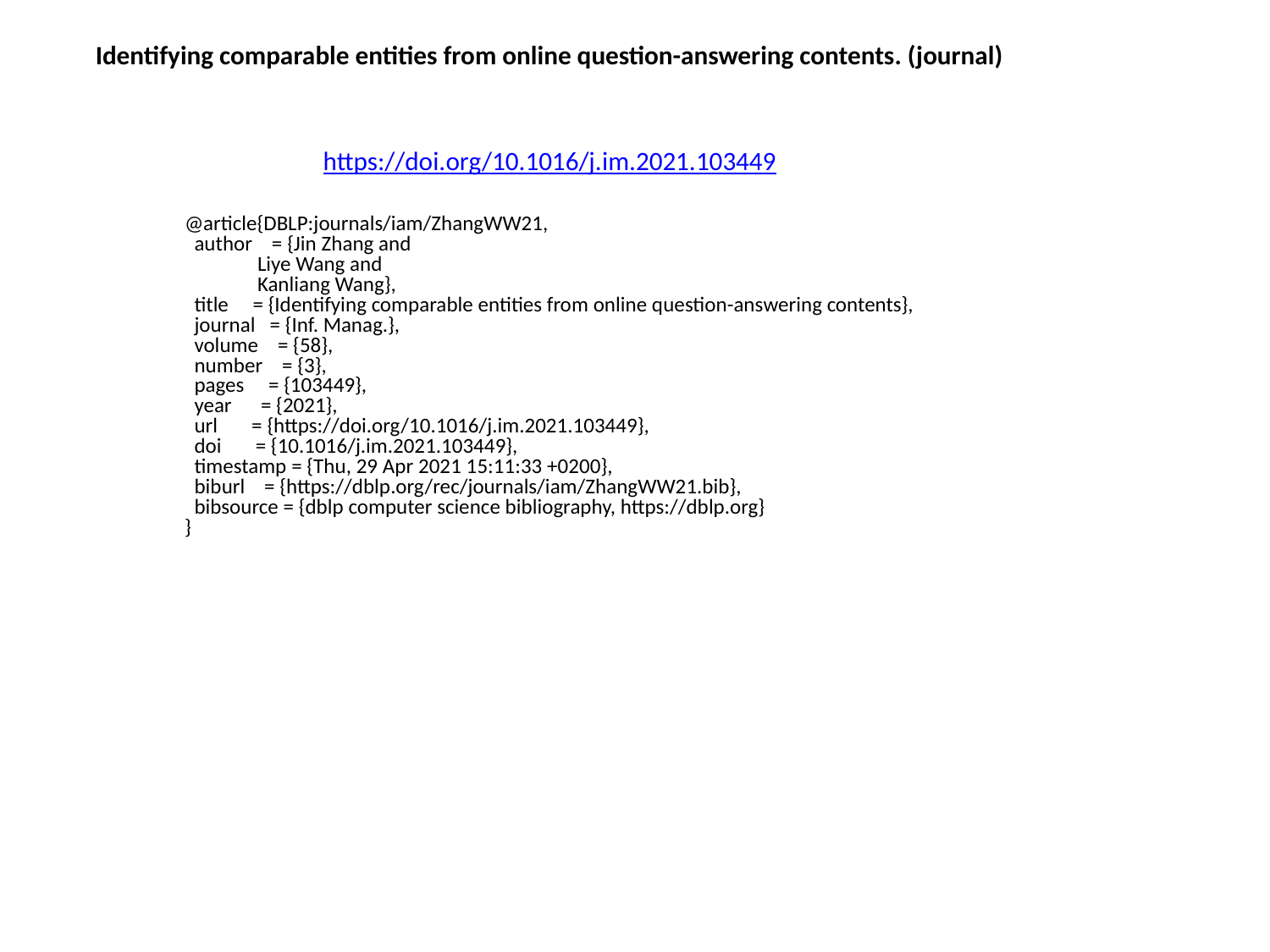

Identifying comparable entities from online question-answering contents. (journal)

https://doi.org/10.1016/j.im.2021.103449

@article{DBLP:journals/iam/ZhangWW21,
  author    = {Jin Zhang and
               Liye Wang and
               Kanliang Wang},
  title     = {Identifying comparable entities from online question-answering contents},
  journal   = {Inf. Manag.},
  volume    = {58},
  number    = {3},
  pages     = {103449},
  year      = {2021},
  url       = {https://doi.org/10.1016/j.im.2021.103449},
  doi       = {10.1016/j.im.2021.103449},
  timestamp = {Thu, 29 Apr 2021 15:11:33 +0200},
  biburl    = {https://dblp.org/rec/journals/iam/ZhangWW21.bib},
  bibsource = {dblp computer science bibliography, https://dblp.org}
}